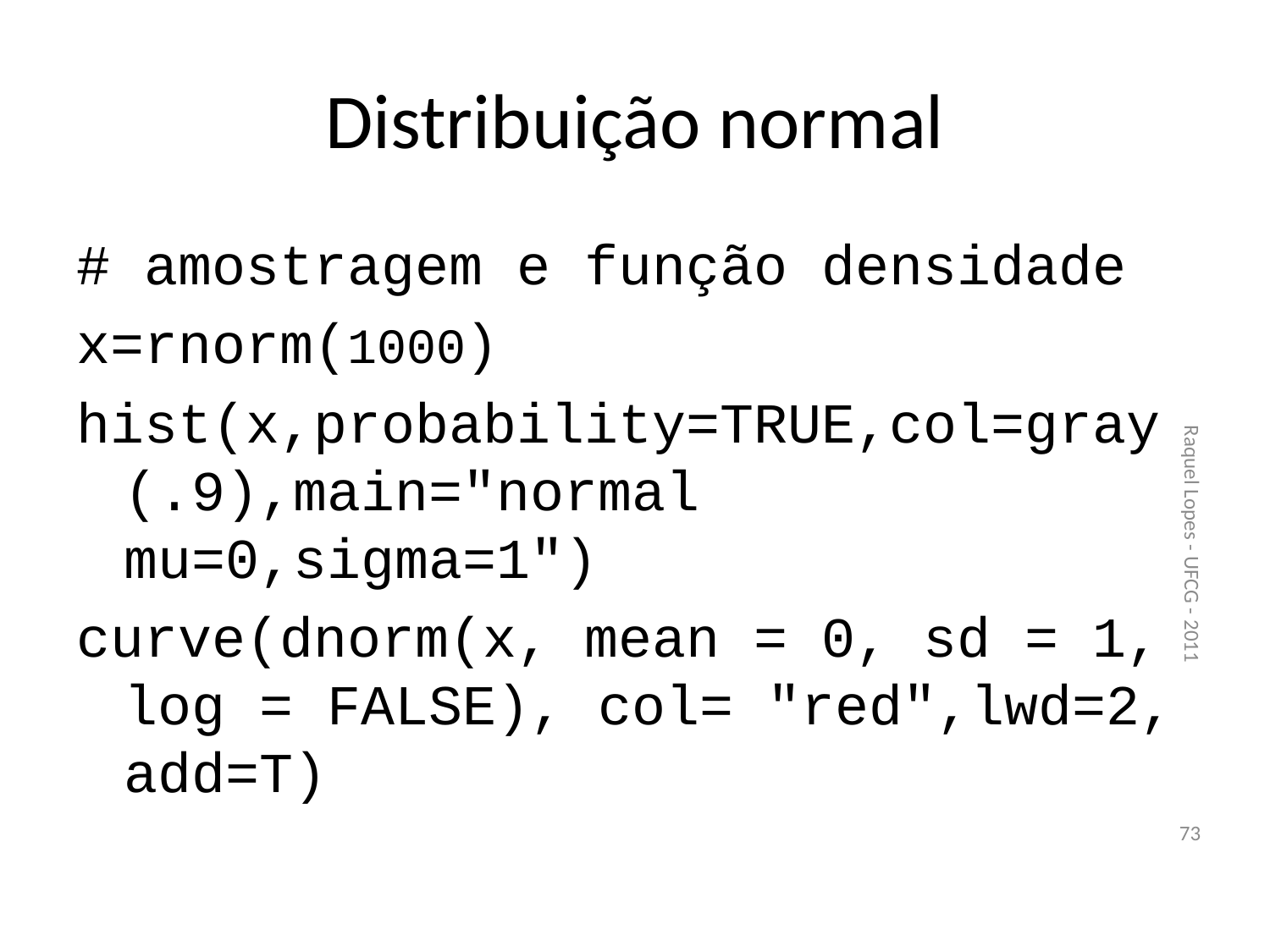

# Distribuição normal
# amostragem e função densidade
x=rnorm(1000)
hist(x,probability=TRUE,col=gray(.9),main="normal mu=0,sigma=1")
curve(dnorm(x, mean = 0, sd = 1, log = FALSE), col= "red",lwd=2, add=T)

Raquel Lopes - UFCG - 2011
73